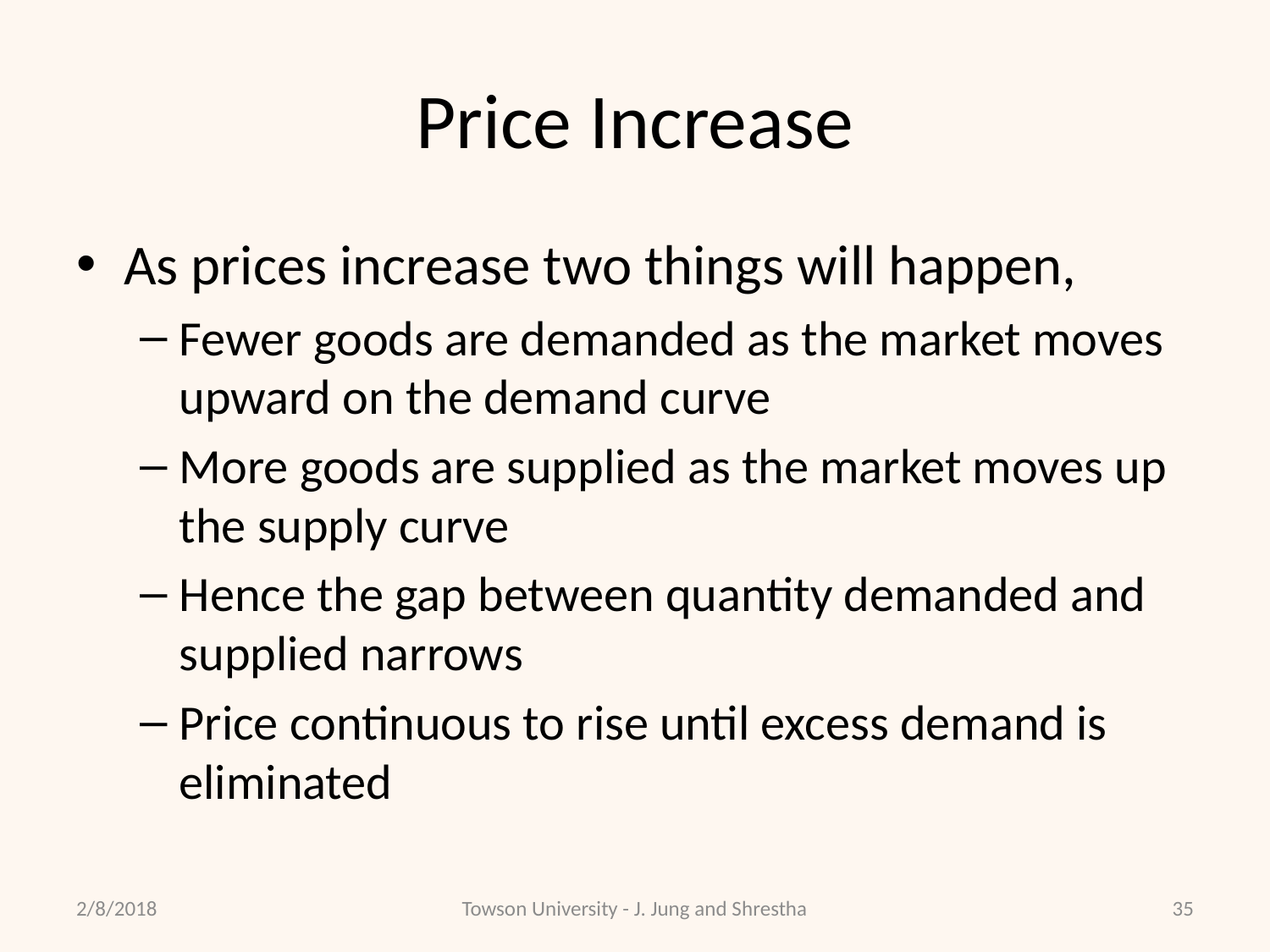

# Price Increase
As prices increase two things will happen,
Fewer goods are demanded as the market moves upward on the demand curve
More goods are supplied as the market moves up the supply curve
Hence the gap between quantity demanded and supplied narrows
Price continuous to rise until excess demand is eliminated

2/8/2018
Towson University - J. Jung and Shrestha
35